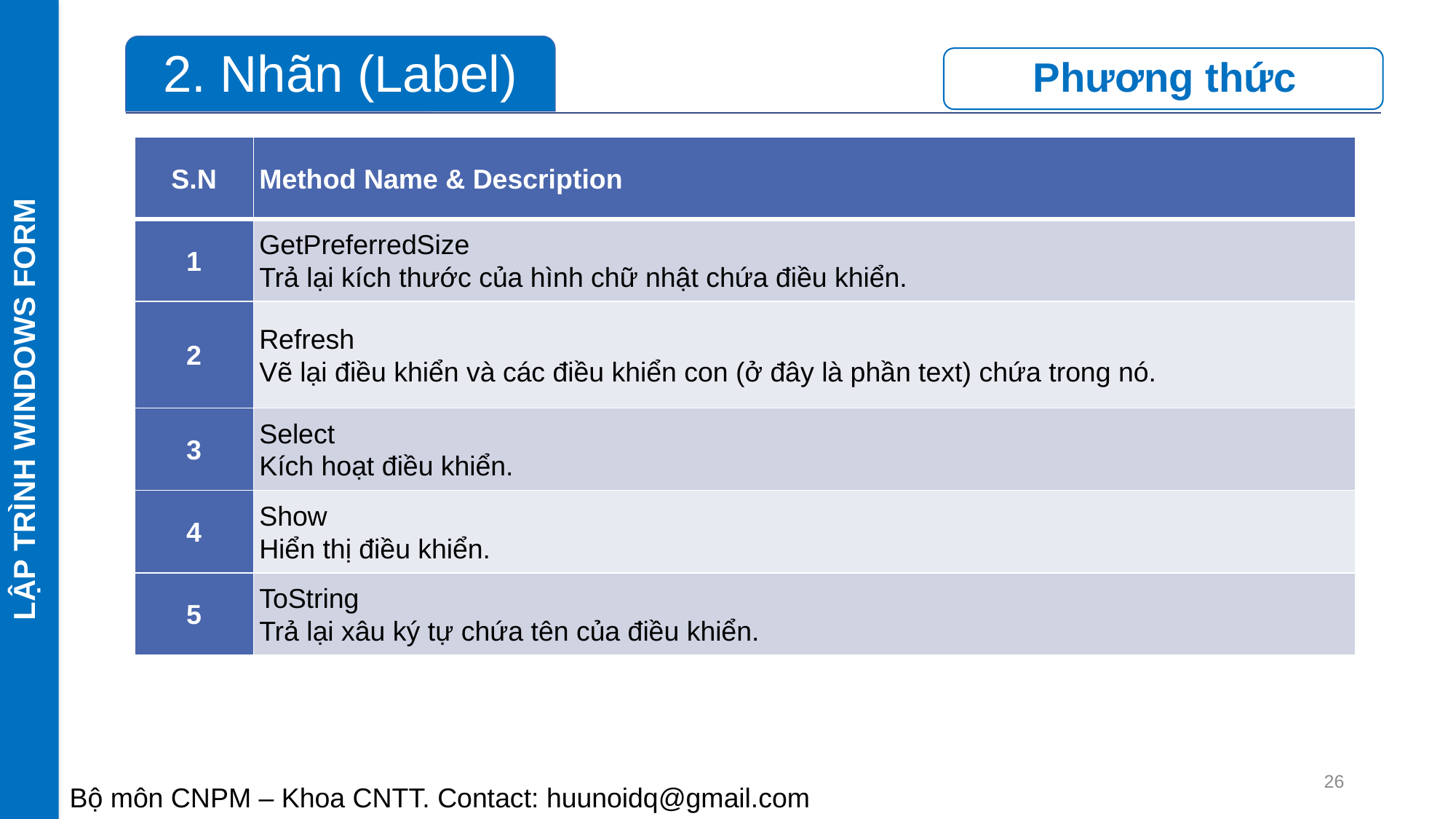

LẬP TRÌNH WINDOWS FORM
2. Nhãn (Label)
Phương thức
| S.N | Method Name & Description |
| --- | --- |
| 1 | GetPreferredSize Trả lại kích thước của hình chữ nhật chứa điều khiển. |
| 2 | Refresh Vẽ lại điều khiển và các điều khiển con (ở đây là phần text) chứa trong nó. |
| 3 | Select Kích hoạt điều khiển. |
| 4 | Show Hiển thị điều khiển. |
| 5 | ToString Trả lại xâu ký tự chứa tên của điều khiển. |
26
Bộ môn CNPM – Khoa CNTT. Contact: huunoidq@gmail.com